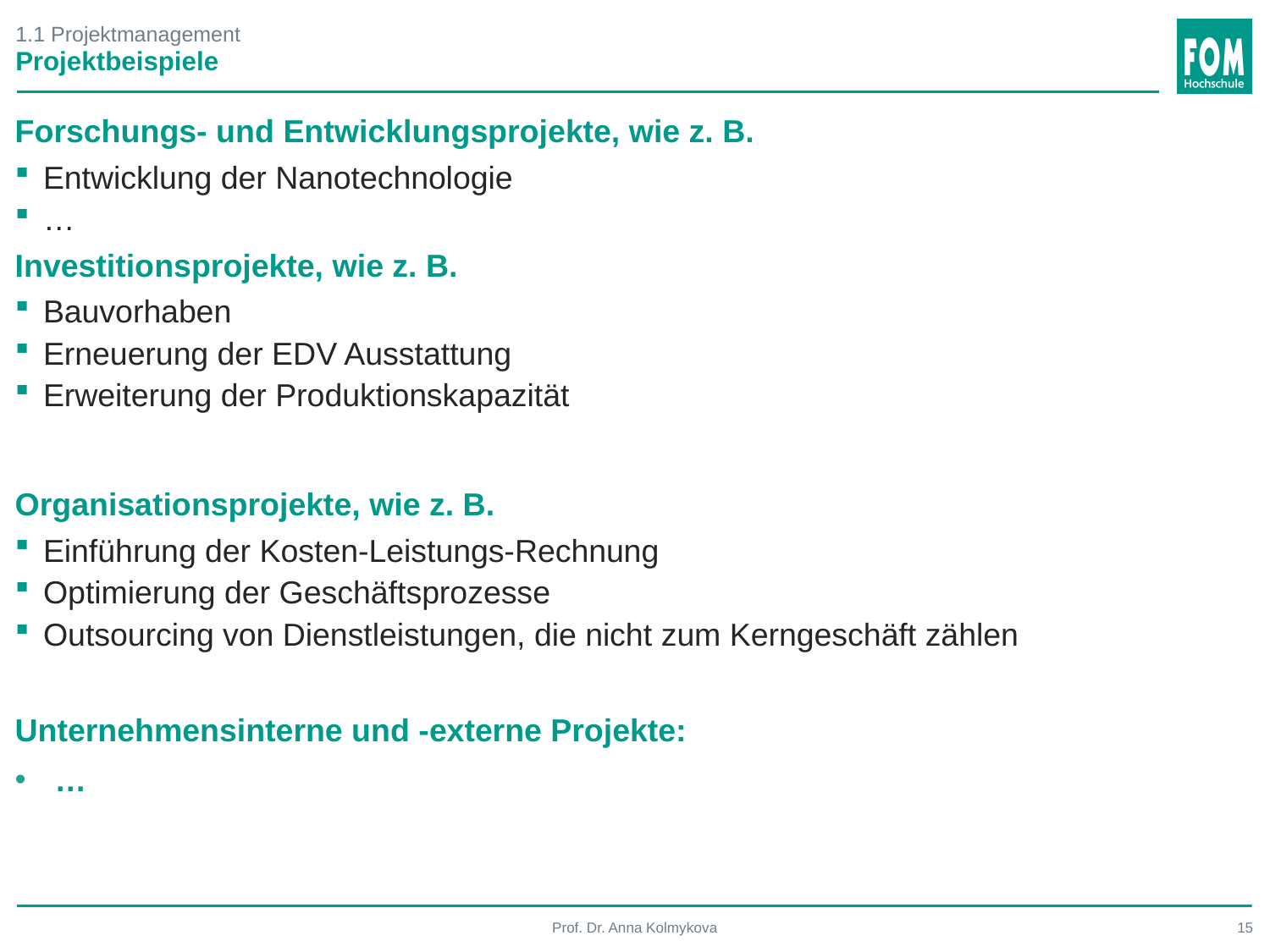

# 1.1 Projektmanagement
Projektbeispiele

Forschungs- und Entwicklungsprojekte, wie z. B.
Entwicklung der Nanotechnologie
…
Investitionsprojekte, wie z. B.
Bauvorhaben
Erneuerung der EDV Ausstattung
Erweiterung der Produktionskapazität

Organisationsprojekte, wie z. B.
Einführung der Kosten-Leistungs-Rechnung
Optimierung der Geschäftsprozesse
Outsourcing von Dienstleistungen, die nicht zum Kerngeschäft zählen

Unternehmensinterne und -externe Projekte:
…

Prof. Dr. Anna Kolmykova
15